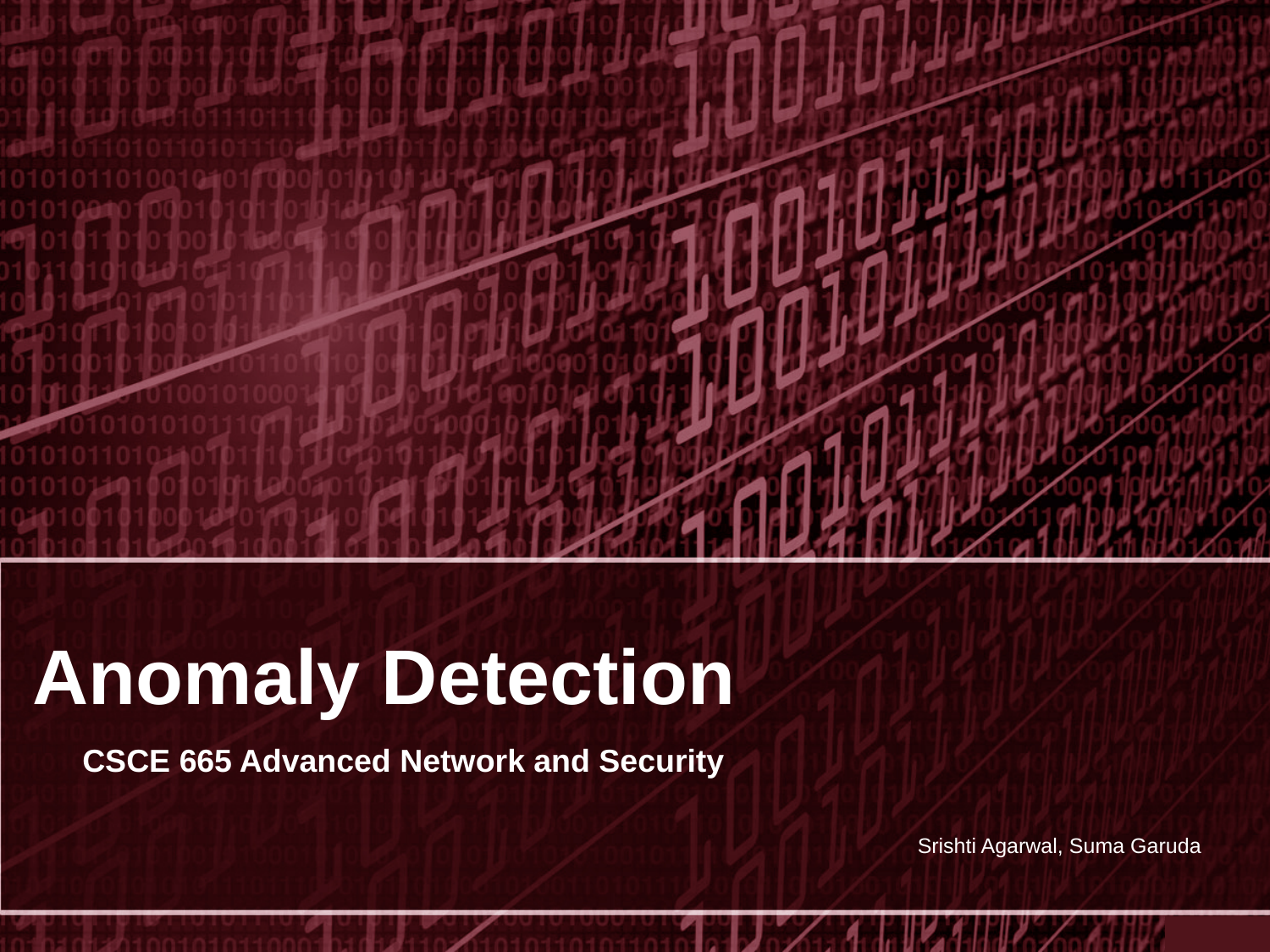

# Anomaly Detection
CSCE 665 Advanced Network and Security
Srishti Agarwal, Suma Garuda